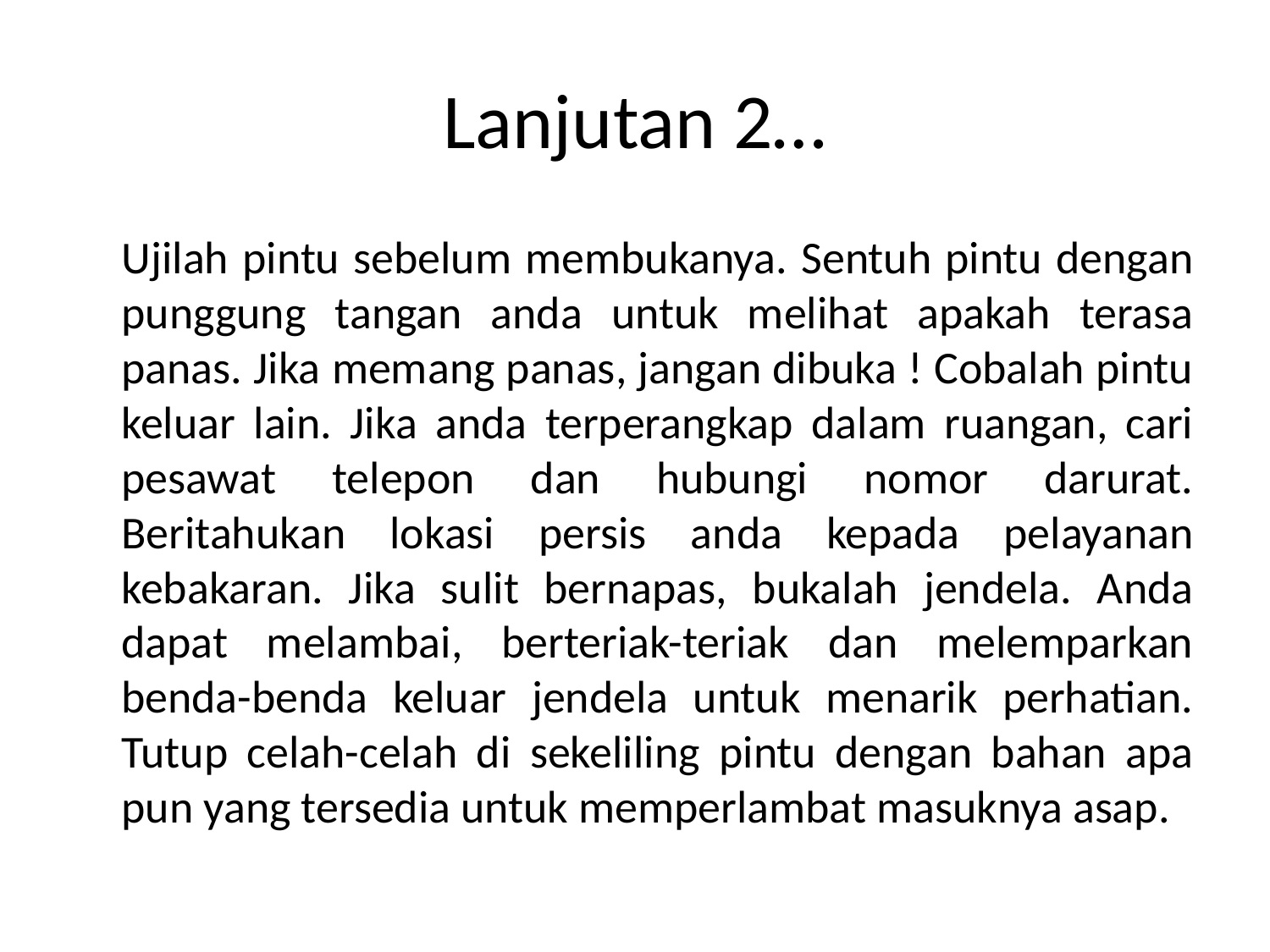

# Lanjutan 2…
	Ujilah pintu sebelum membukanya. Sentuh pintu dengan punggung tangan anda untuk melihat apakah terasa panas. Jika memang panas, jangan dibuka ! Cobalah pintu keluar lain. Jika anda terperangkap dalam ruangan, cari pesawat telepon dan hubungi nomor darurat. Beritahukan lokasi persis anda kepada pelayanan kebakaran. Jika sulit bernapas, bukalah jendela. Anda dapat melambai, berteriak-teriak dan melemparkan benda-benda keluar jendela untuk menarik perhatian. Tutup celah-celah di sekeliling pintu dengan bahan apa pun yang tersedia untuk memperlambat masuknya asap.